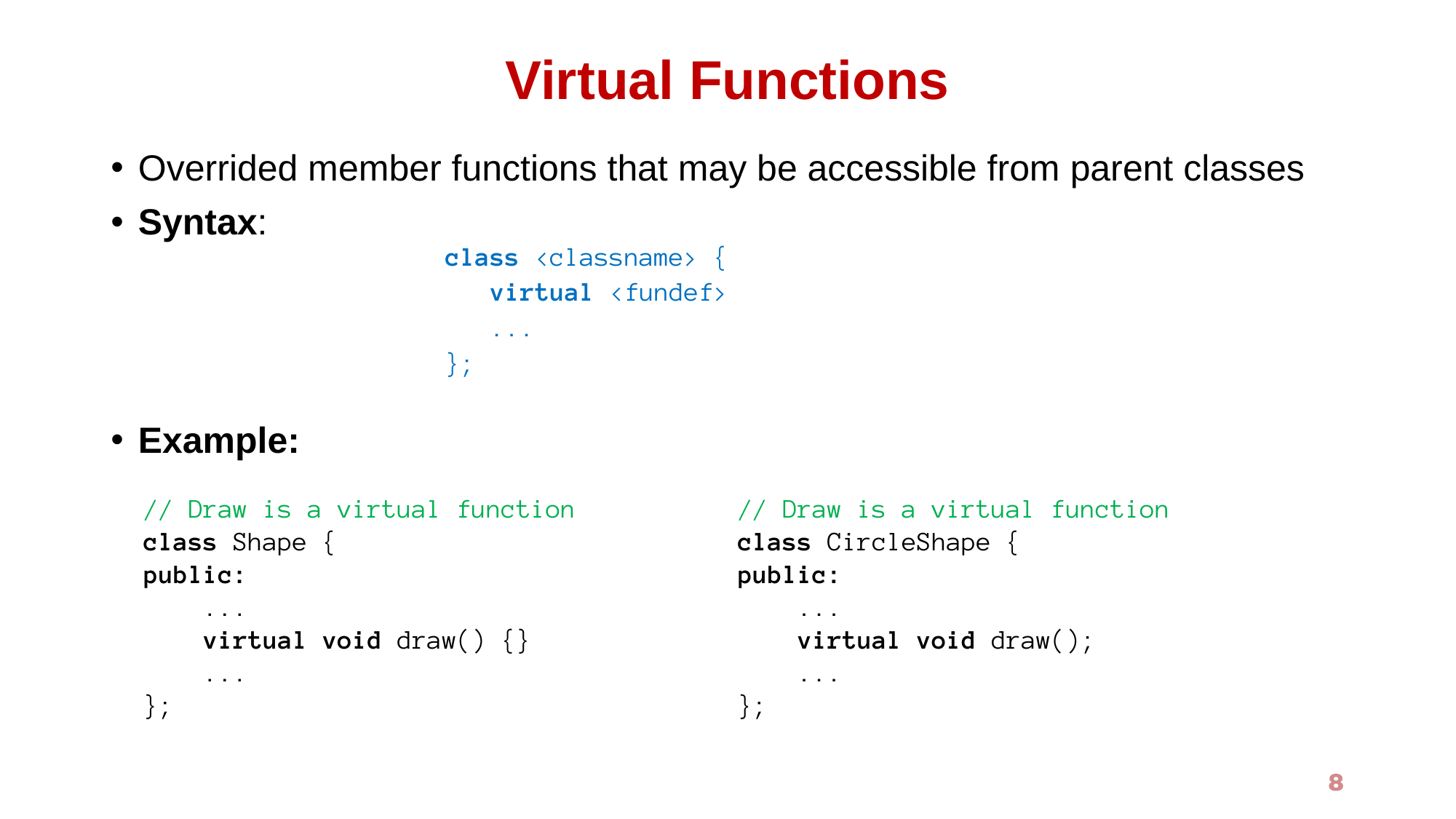

# Virtual Functions
Overrided member functions that may be accessible from parent classes
Syntax:

Example:

class <classname> {
   virtual <fundef>
   ...
};
// Draw is a virtual function
class Shape {
public:
    ...
    virtual void draw() {}
    ...
};
// Draw is a virtual function
class CircleShape {
public:
    ...
    virtual void draw();
    ...
};
8